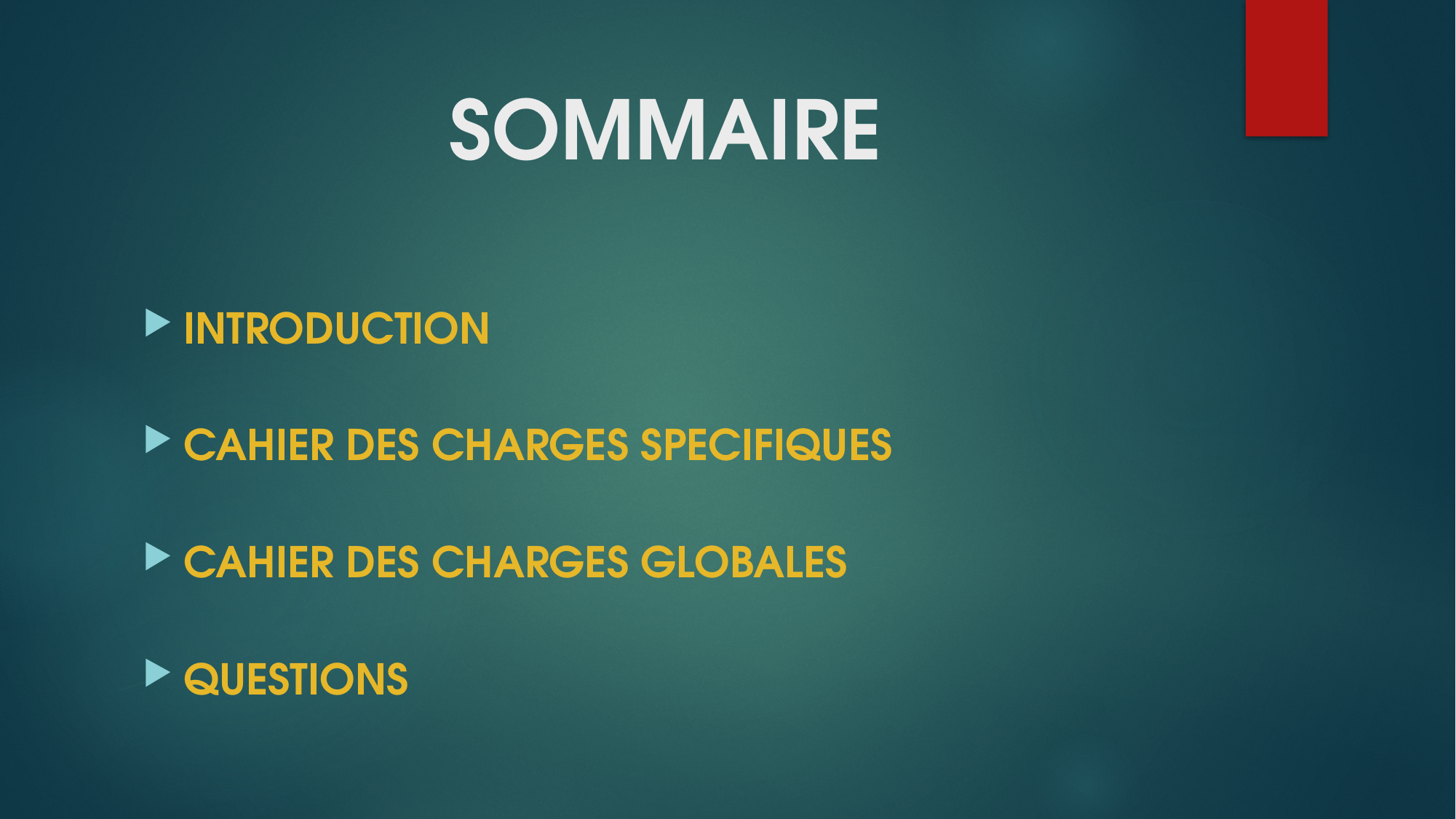

# SOMMAIRE
INTRODUCTION
CAHIER DES CHARGES SPECIFIQUES
CAHIER DES CHARGES GLOBALES
QUESTIONS